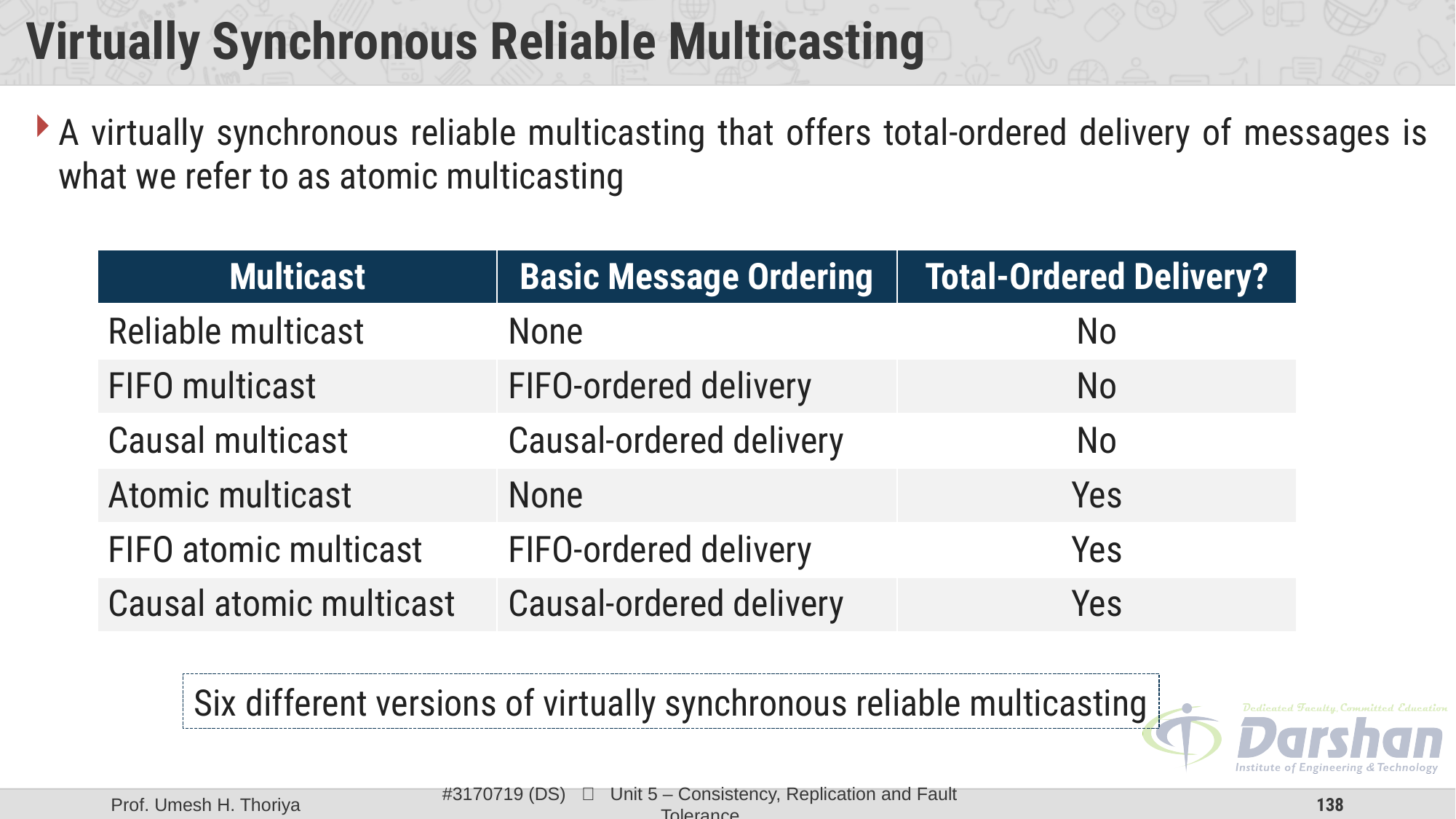

# Virtually Synchronous Reliable Multicasting
A virtually synchronous reliable multicasting that offers total-ordered delivery of messages is what we refer to as atomic multicasting

| Multicast | Basic Message Ordering | Total-Ordered Delivery? |
| --- | --- | --- |
| Reliable multicast | None | No |
| FIFO multicast | FIFO-ordered delivery | No |
| Causal multicast | Causal-ordered delivery | No |
| Atomic multicast | None | Yes |
| FIFO atomic multicast | FIFO-ordered delivery | Yes |
| Causal atomic multicast | Causal-ordered delivery | Yes |
Six different versions of virtually synchronous reliable multicasting